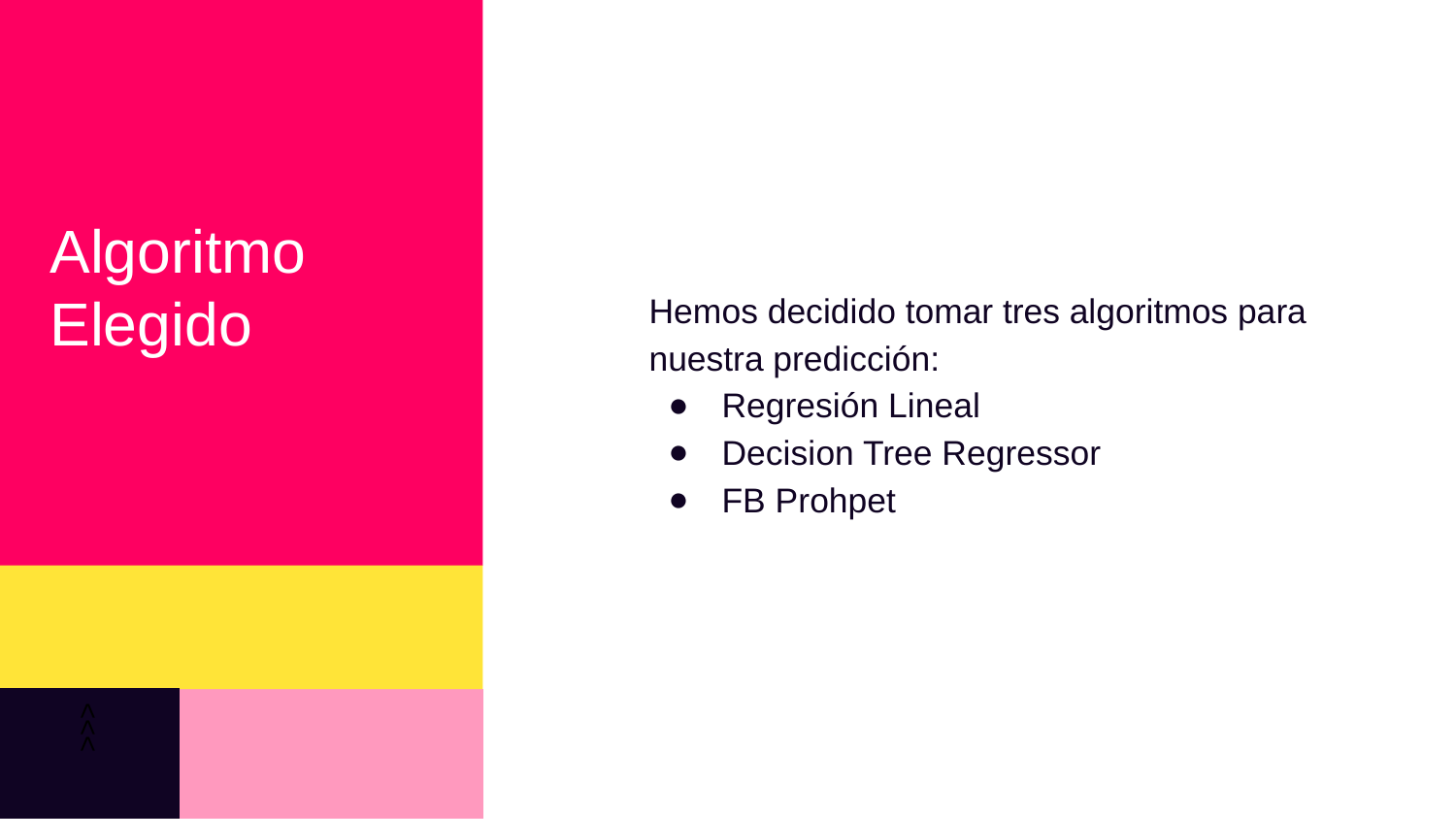

Algoritmo Elegido
Hemos decidido tomar tres algoritmos para nuestra predicción:
Regresión Lineal
Decision Tree Regressor
FB Prohpet

<<<